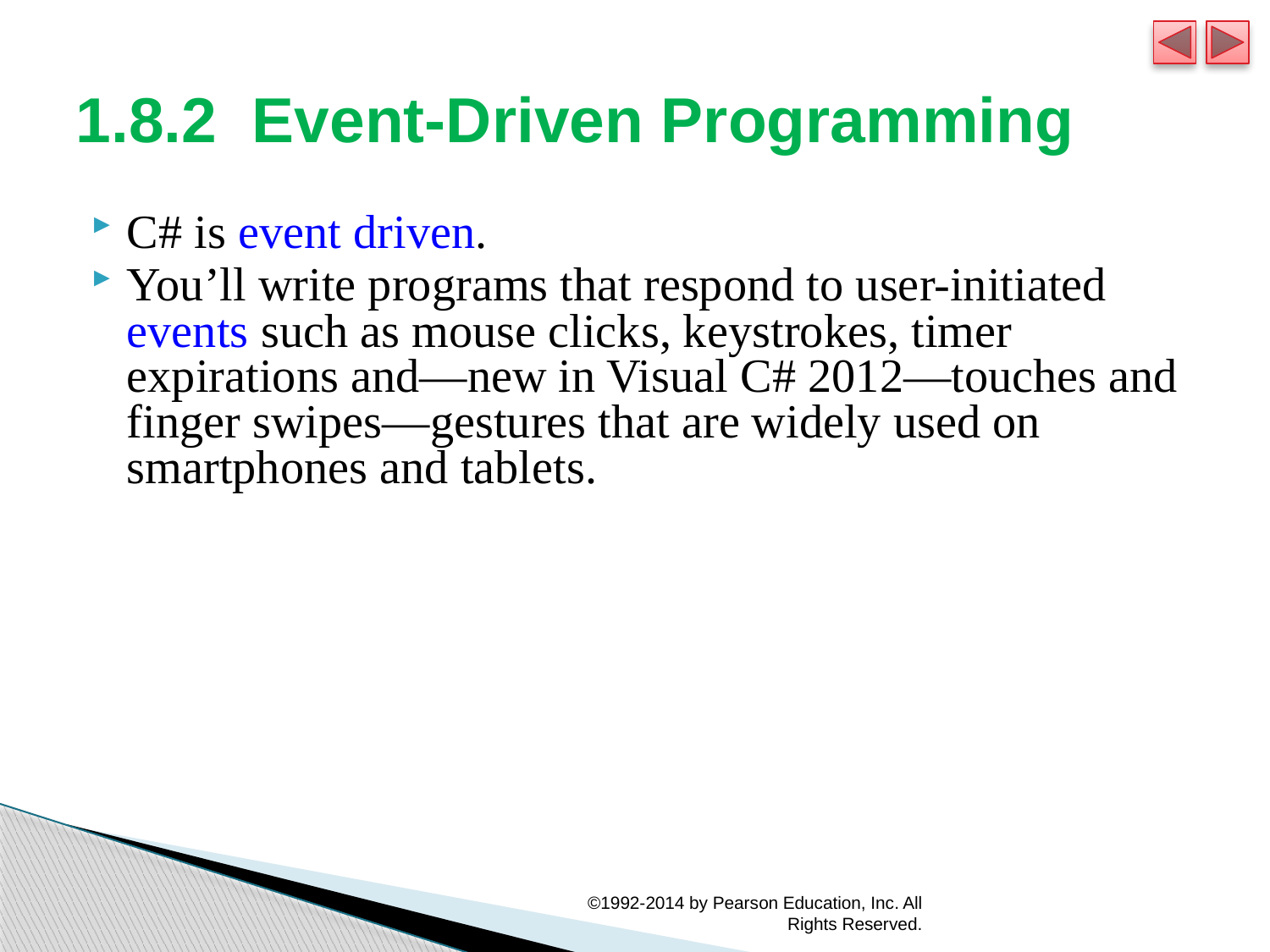

# 1.8.2  Event-Driven Programming
C# is event driven.
You’ll write programs that respond to user-initiated events such as mouse clicks, keystrokes, timer expirations and—new in Visual C# 2012—touches and finger swipes—gestures that are widely used on smartphones and tablets.
©1992-2014 by Pearson Education, Inc. All Rights Reserved.